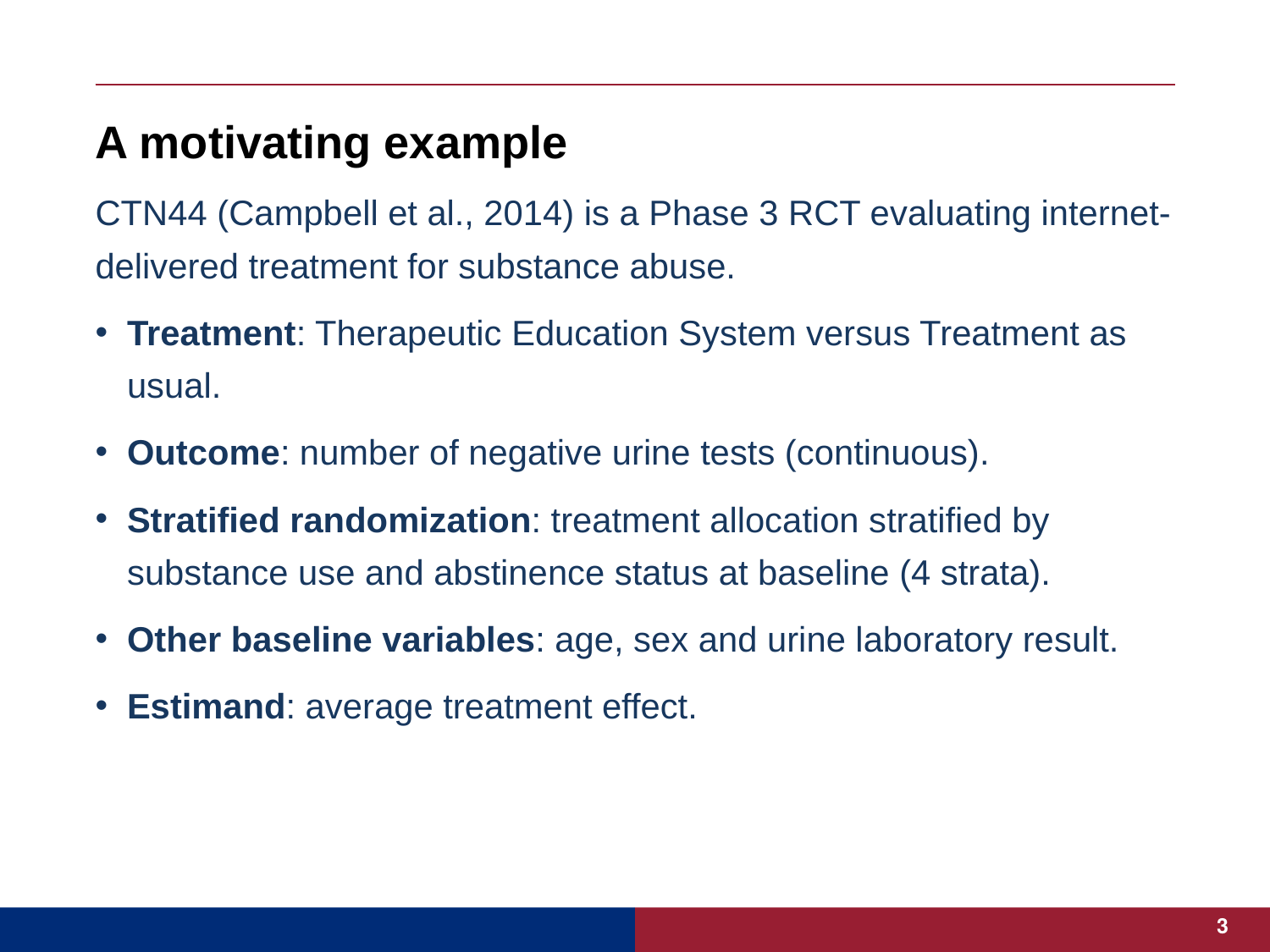

# A motivating example
CTN44 (Campbell et al., 2014) is a Phase 3 RCT evaluating internet-delivered treatment for substance abuse.
Treatment: Therapeutic Education System versus Treatment as usual.
Outcome: number of negative urine tests (continuous).
Stratified randomization: treatment allocation stratified by substance use and abstinence status at baseline (4 strata).
Other baseline variables: age, sex and urine laboratory result.
Estimand: average treatment effect.

3